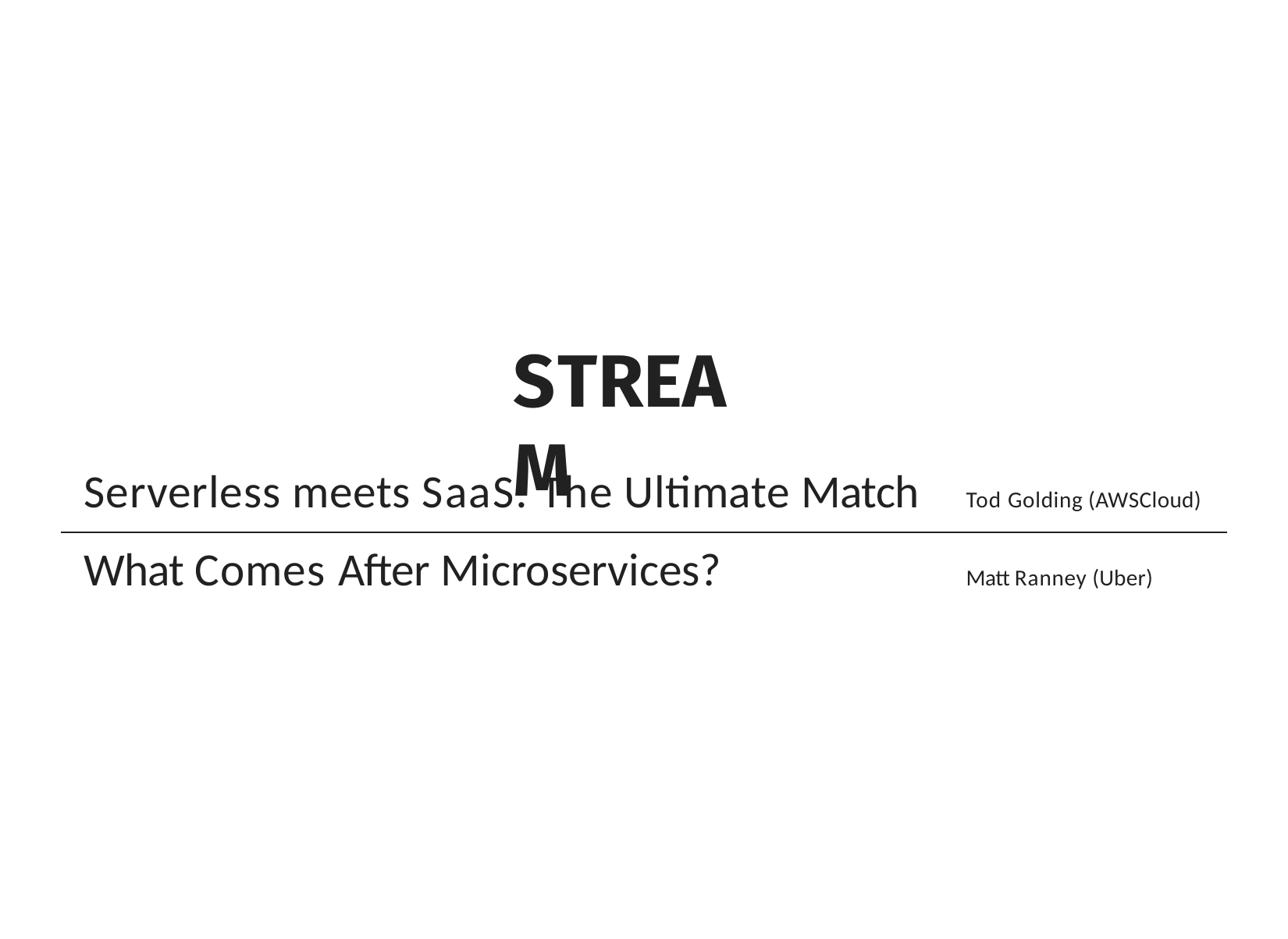

# STREAM
Serverless meets SaaS: The Ultimate Match
Tod Golding (AWSCloud)

What Comes After Microservices?
Matt Ranney (Uber)